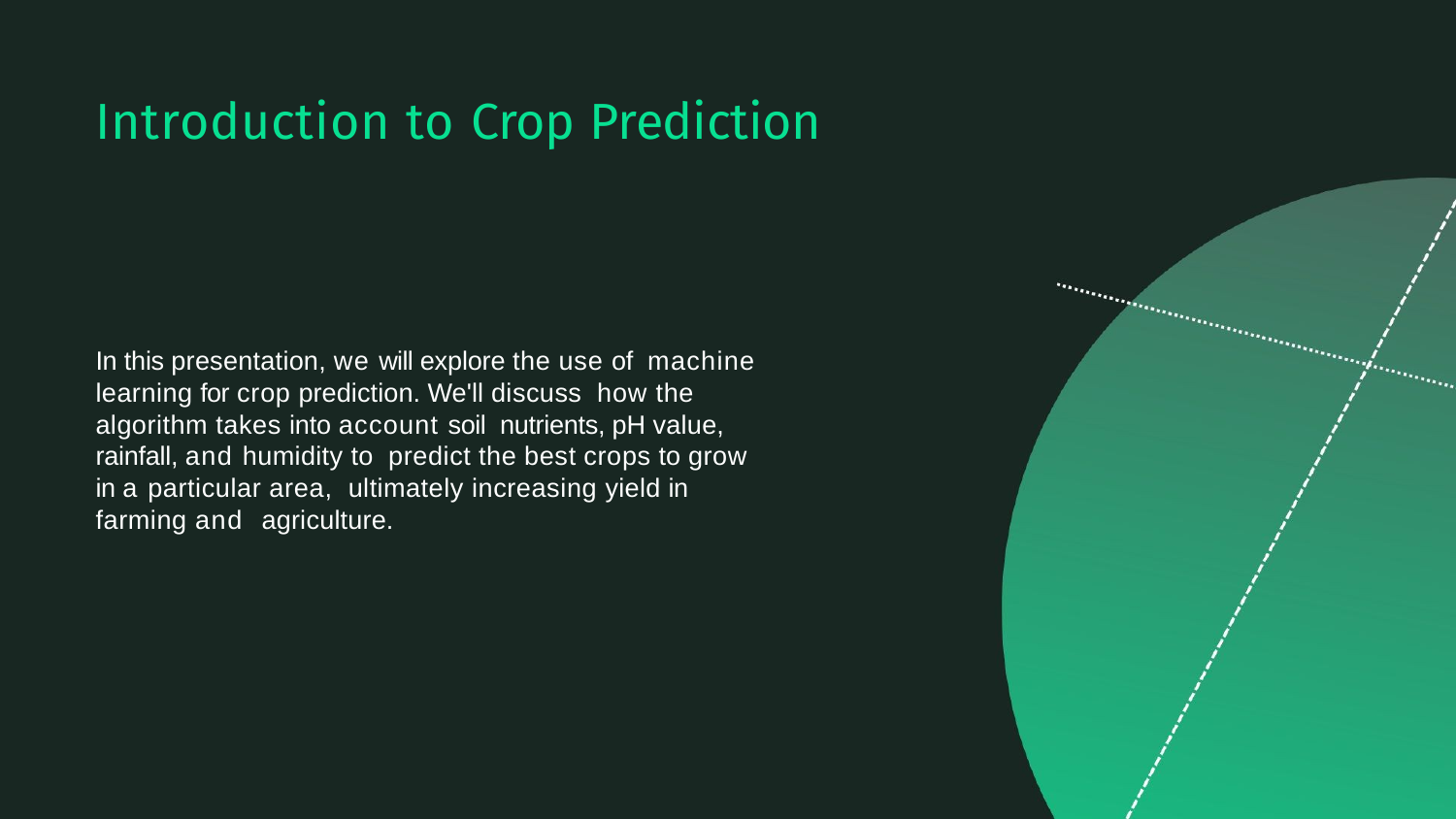

# Introduction to Crop Prediction
In this presentation, we will explore the use of  machine learning for crop prediction. We'll discuss  how the algorithm takes into account soil  nutrients, pH value, rainfall, and humidity to  predict the best crops to grow in a particular area,  ultimately increasing yield in farming and  agriculture.